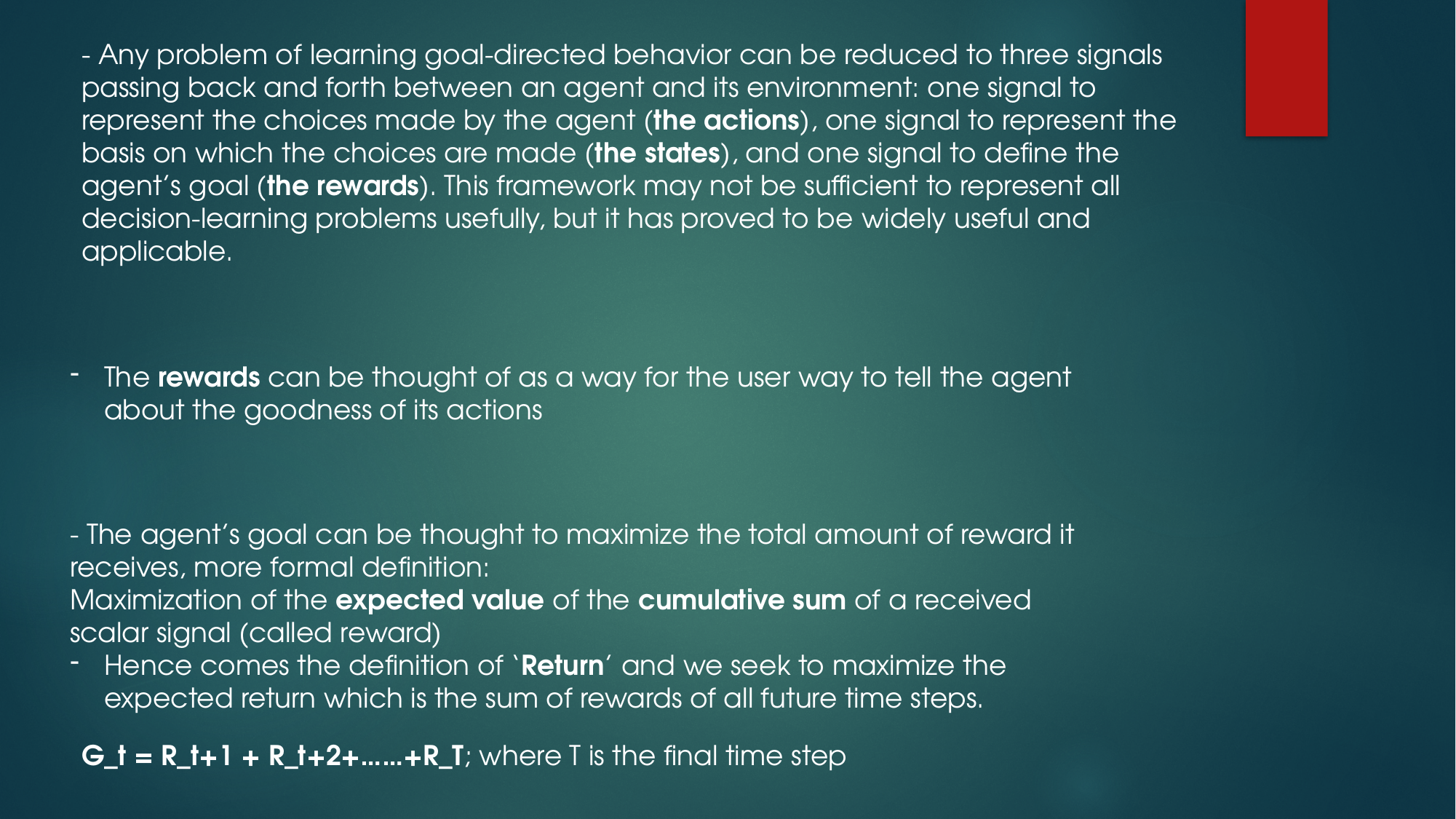

- Any problem of learning goal-directed behavior can be reduced to three signals passing back and forth between an agent and its environment: one signal to represent the choices made by the agent (the actions), one signal to represent the basis on which the choices are made (the states), and one signal to define the agent’s goal (the rewards). This framework may not be sufficient to represent all decision-learning problems usefully, but it has proved to be widely useful and applicable.
The rewards can be thought of as a way for the user way to tell the agent about the goodness of its actions
- The agent’s goal can be thought to maximize the total amount of reward it receives, more formal definition:
Maximization of the expected value of the cumulative sum of a received
scalar signal (called reward)
Hence comes the definition of ‘Return’ and we seek to maximize the expected return which is the sum of rewards of all future time steps.
G_t = R_t+1 + R_t+2+……+R_T; where T is the final time step